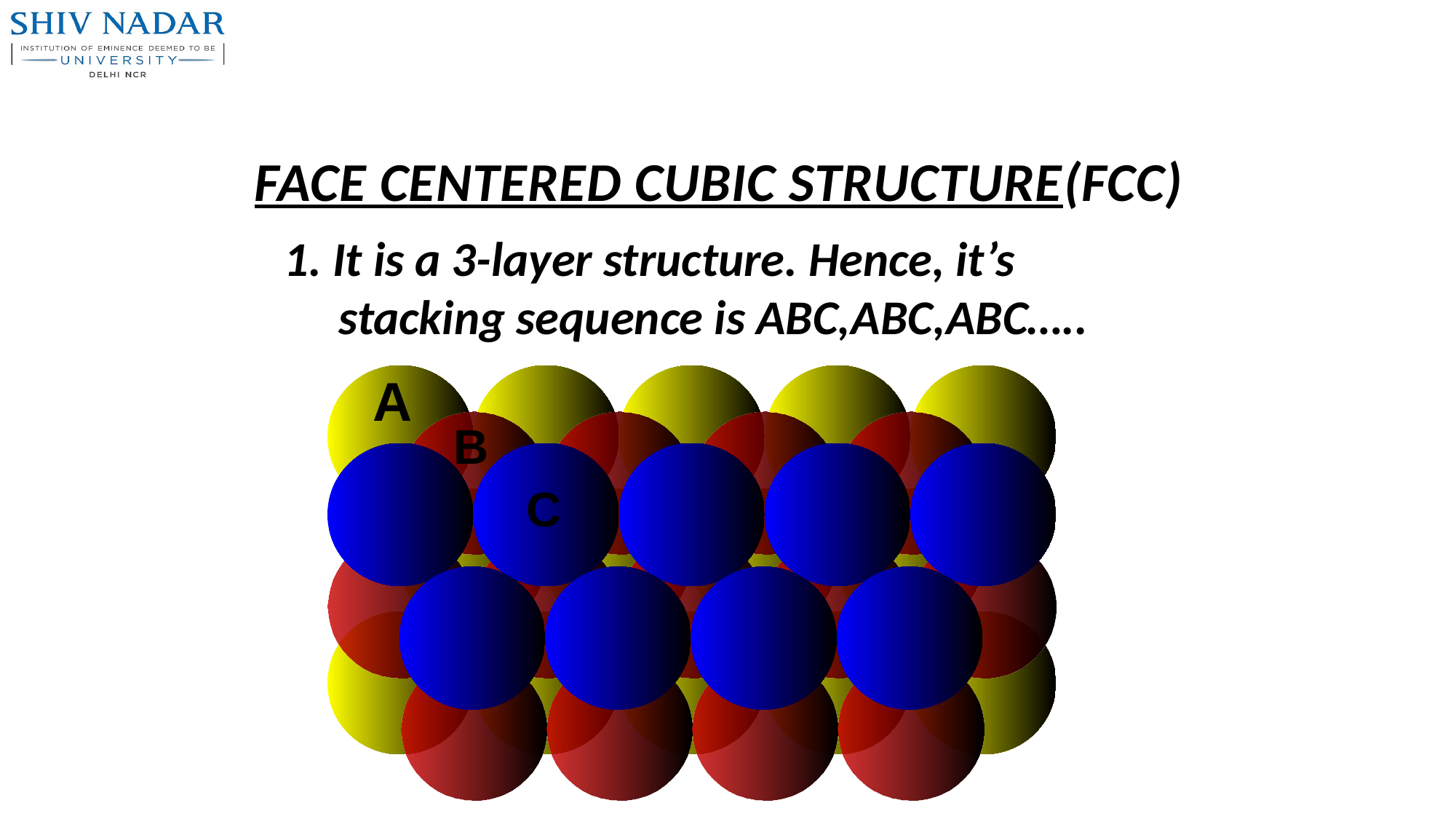

FACE CENTERED CUBIC STRUCTURE(FCC)
1. It is a 3-layer structure. Hence, it’s
     stacking sequence is ABC,ABC,ABC…..
A

B

C